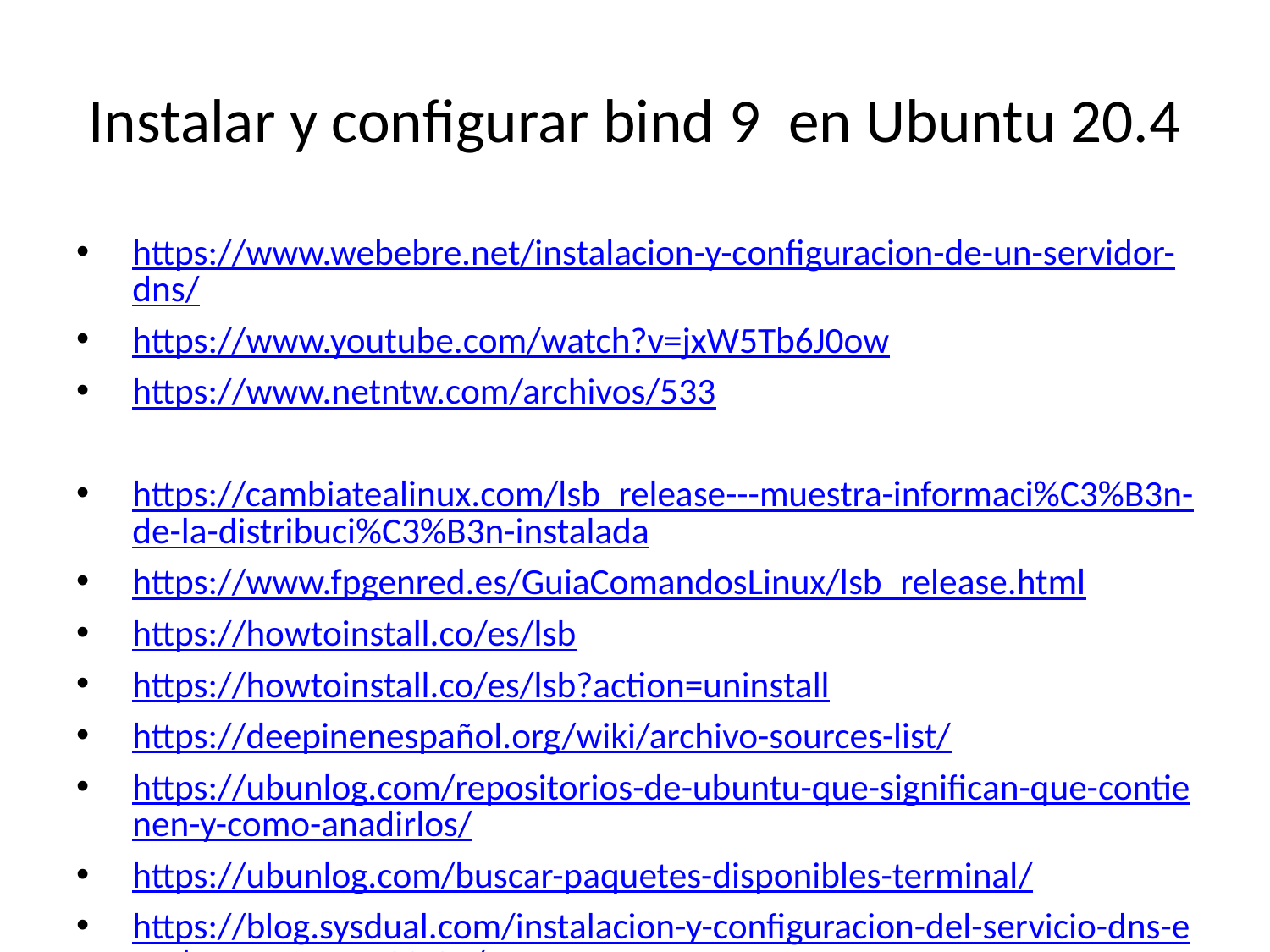

# Instalar y configurar bind 9  en Ubuntu 20.4
https://www.webebre.net/instalacion-y-configuracion-de-un-servidor-dns/
https://www.youtube.com/watch?v=jxW5Tb6J0ow
https://www.netntw.com/archivos/533

https://cambiatealinux.com/lsb_release---muestra-informaci%C3%B3n-de-la-distribuci%C3%B3n-instalada
https://www.fpgenred.es/GuiaComandosLinux/lsb_release.html
https://howtoinstall.co/es/lsb
https://howtoinstall.co/es/lsb?action=uninstall
https://deepinenespañol.org/wiki/archivo-sources-list/
https://ubunlog.com/repositorios-de-ubuntu-que-significan-que-contienen-y-como-anadirlos/
https://ubunlog.com/buscar-paquetes-disponibles-terminal/
https://blog.sysdual.com/instalacion-y-configuracion-del-servicio-dns-en-ubuntu-server-20-04/